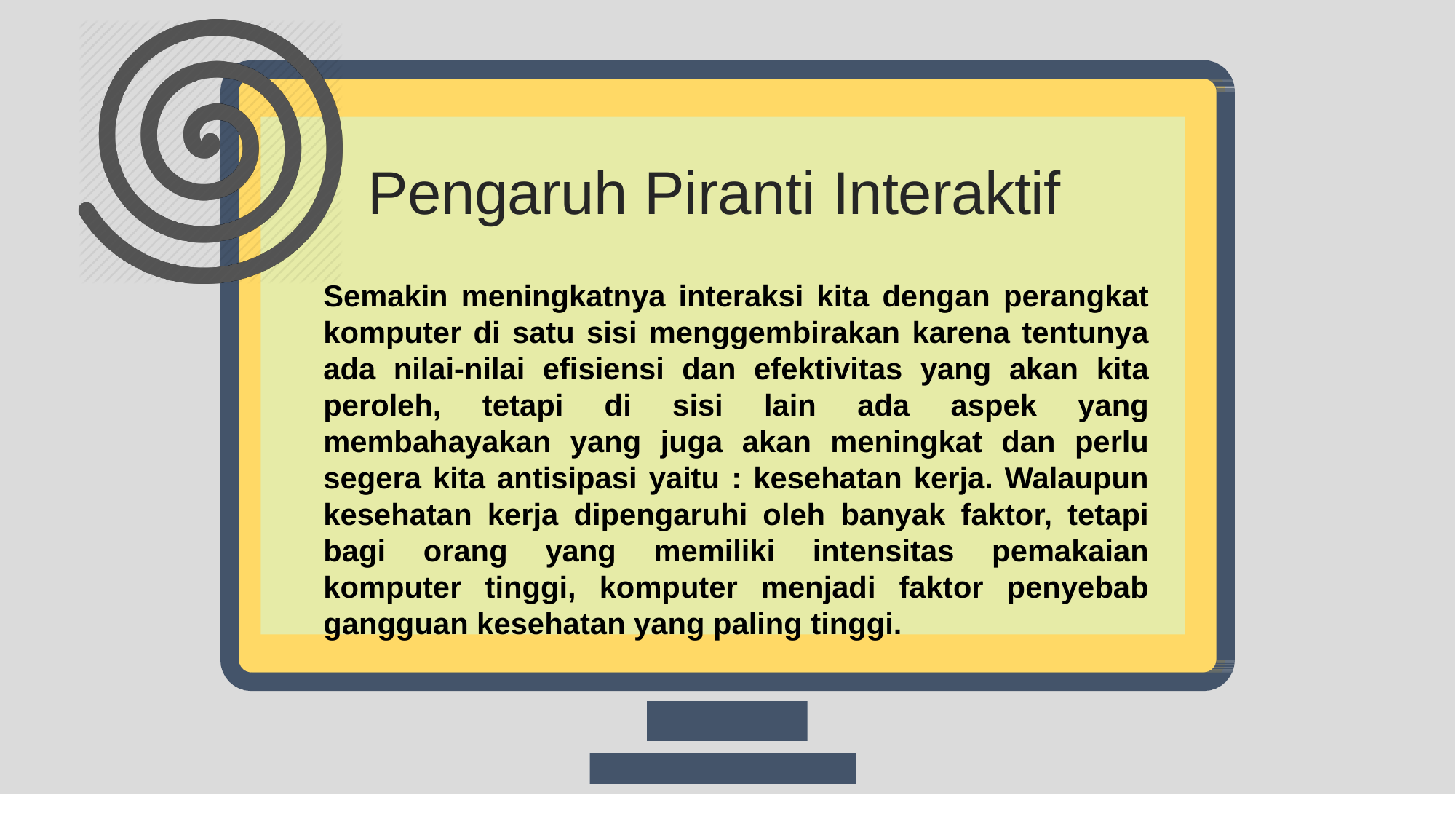

# Pengaruh Piranti Interaktif
Semakin meningkatnya interaksi kita dengan perangkat komputer di satu sisi menggembirakan karena tentunya ada nilai-nilai efisiensi dan efektivitas yang akan kita peroleh, tetapi di sisi lain ada aspek yang membahayakan yang juga akan meningkat dan perlu segera kita antisipasi yaitu : kesehatan kerja. Walaupun kesehatan kerja dipengaruhi oleh banyak faktor, tetapi bagi orang yang memiliki intensitas pemakaian komputer tinggi, komputer menjadi faktor penyebab gangguan kesehatan yang paling tinggi.